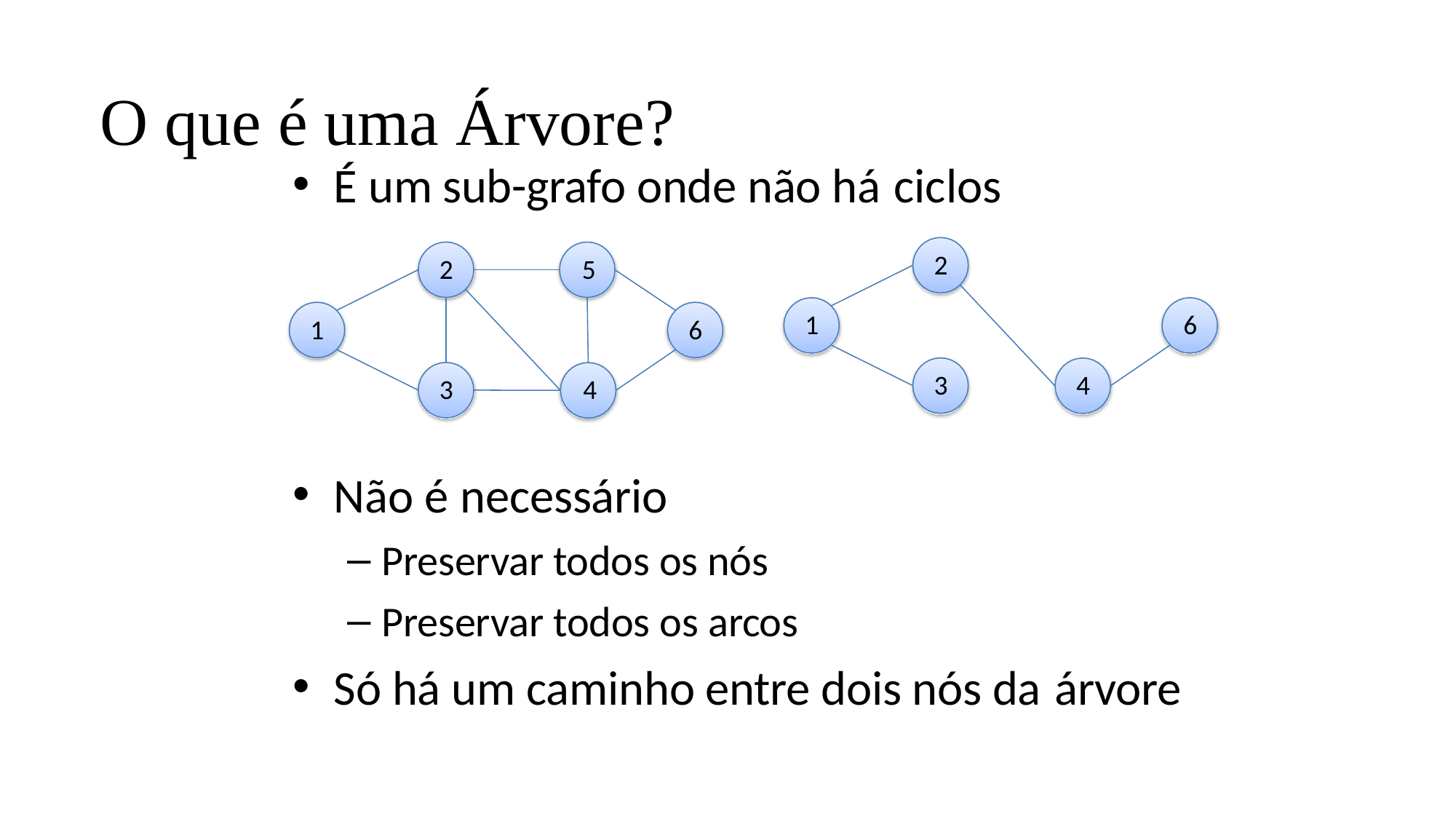

# O que é uma Árvore?
É um sub-grafo onde não há ciclos

2
2	5

1
6
1
6

3
4
3	4
Não é necessário
Preservar todos os nós
Preservar todos os arcos
Só há um caminho entre dois nós da árvore